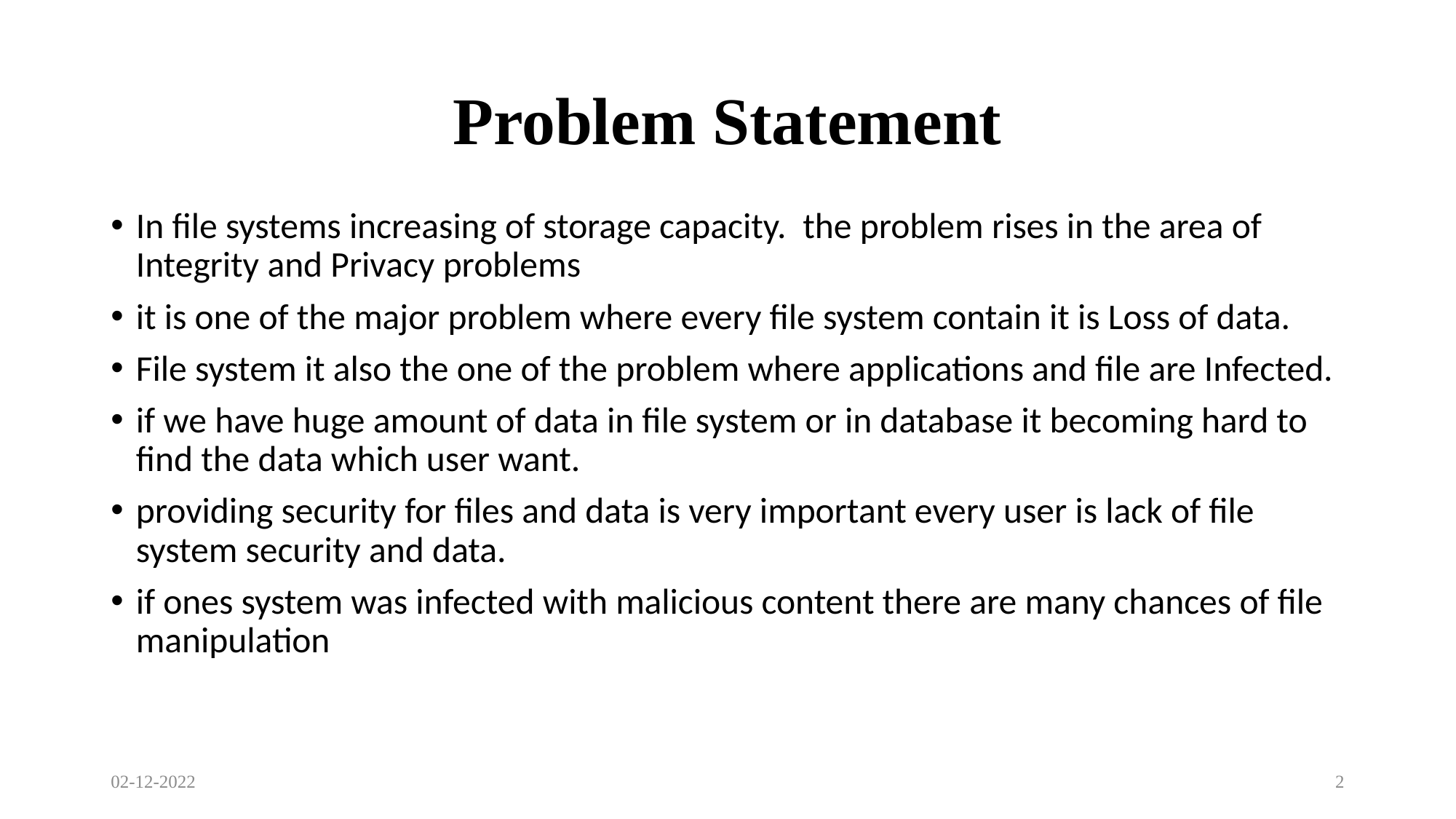

# Problem Statement
In file systems increasing of storage capacity.  the problem rises in the area of Integrity and Privacy problems
it is one of the major problem where every file system contain it is Loss of data.
File system it also the one of the problem where applications and file are Infected.
if we have huge amount of data in file system or in database it becoming hard to find the data which user want.
providing security for files and data is very important every user is lack of file system security and data.
if ones system was infected with malicious content there are many chances of file manipulation
02-12-2022
2